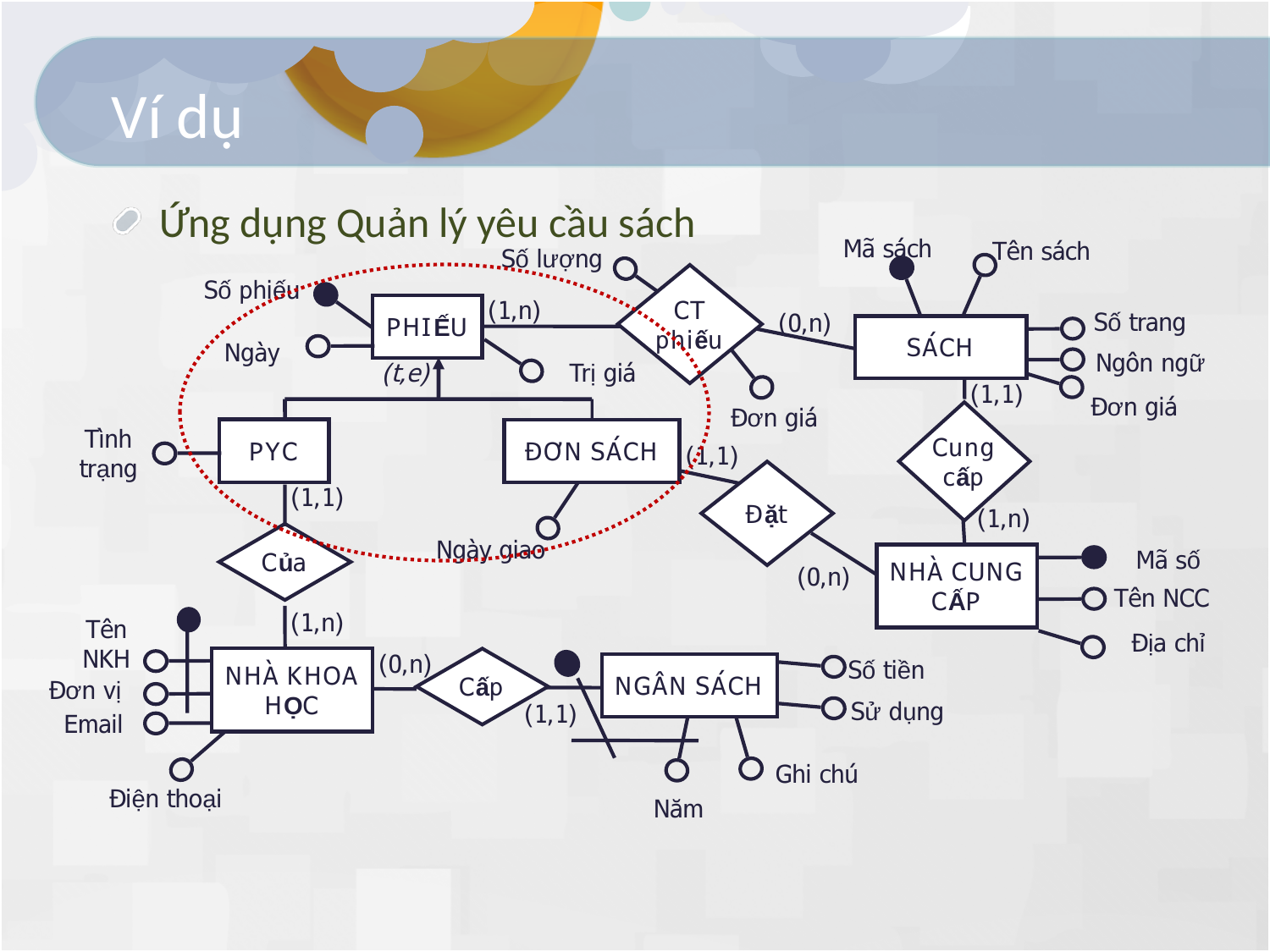

# Ví dụ
Ứng dụng Quản lý yêu cầu sách
Mã sách
Tên sách
Số lượng
CT phiếu

Số phiếu

PHIẾU
(1,n)

Số trang
(0,n)
SÁCH

Ngày
Ngôn ngữ

(t,e)

Trị giá

(1,1)
Đơn giá

Cung cấp
Đơn giá
PYC
ĐƠN SÁCH
Tình trạng
(1,1)

Đặt

(1,1)

(1,n)

Của

Ngày giao
NHÀ CUNG CẤP
Mã số

(0,n)
Tên NCC

(1,n)

Tên NKH
Địa chỉ

NHÀ KHOA HỌC
(0,n)
Cấp

NGÂN SÁCH

Số tiền
Đơn vị

Sử dụng
(1,1)
Email

Ghi chú
Điện thoại
Năm